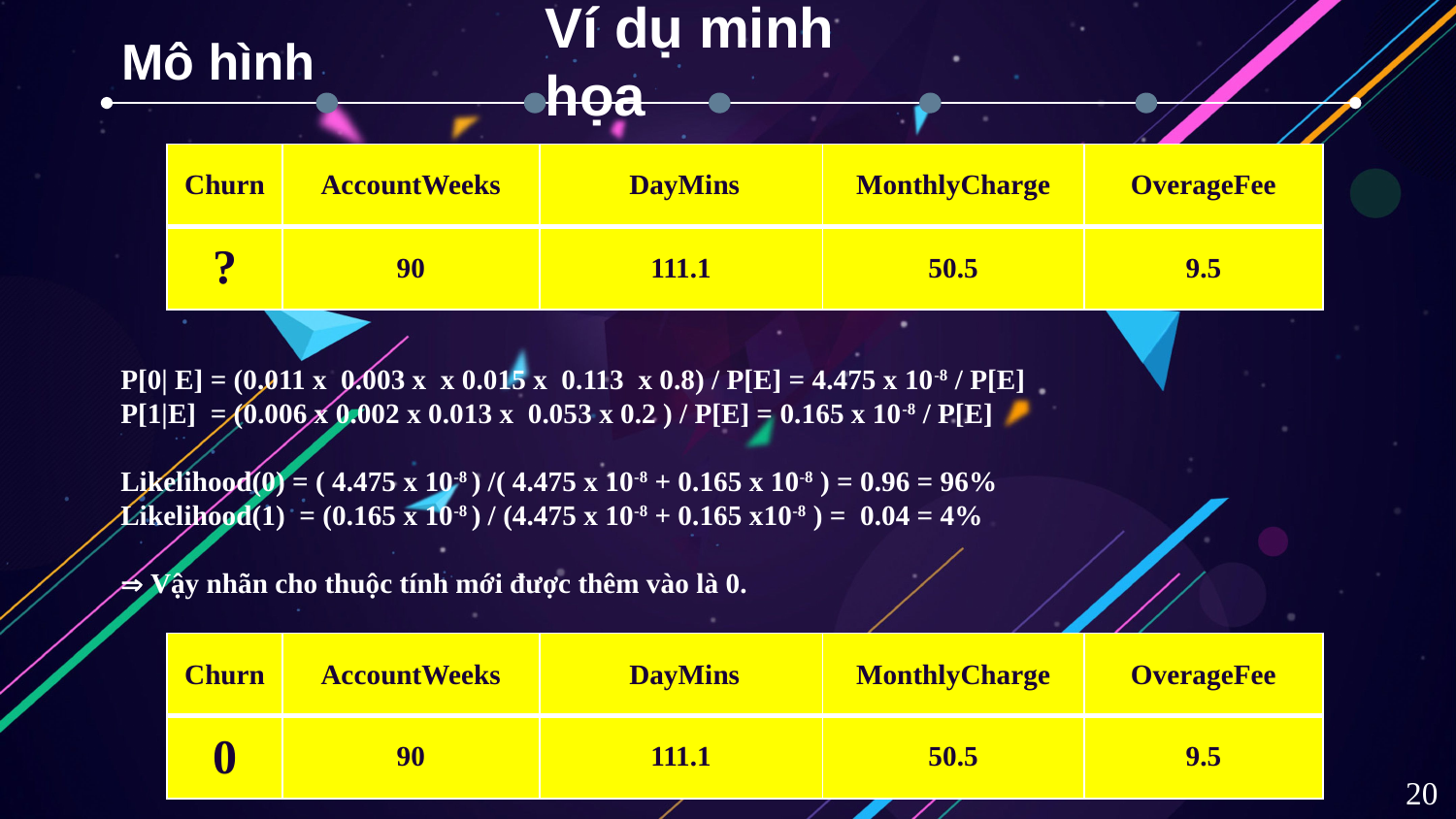

# Mô hình
Ví dụ minh họa

| Churn | AccountWeeks | DayMins | MonthlyCharge | OverageFee |
| --- | --- | --- | --- | --- |
| ? | 90 | 111.1 | 50.5 | 9.5 |
P[0| E] = (0.011 x  0.003 x  x 0.015 x  0.113  x 0.8) / P[E] = 4.475 x 10-8 / P[E]
P[1|E]  = (0.006 x 0.002 x 0.013 x  0.053 x 0.2 ) / P[E] = 0.165 x 10-8 / P[E]

Likelihood(0) = ( 4.475 x 10-8 ) /( 4.475 x 10-8 + 0.165 x 10-8 ) = 0.96 = 96%
Likelihood(1)  = (0.165 x 10-8 ) / (4.475 x 10-8 + 0.165 x10-8 ) =  0.04 = 4%

⇒ Vậy nhãn cho thuộc tính mới được thêm vào là 0.
| Churn | AccountWeeks | DayMins | MonthlyCharge | OverageFee |
| --- | --- | --- | --- | --- |
| 0 | 90 | 111.1 | 50.5 | 9.5 |
20